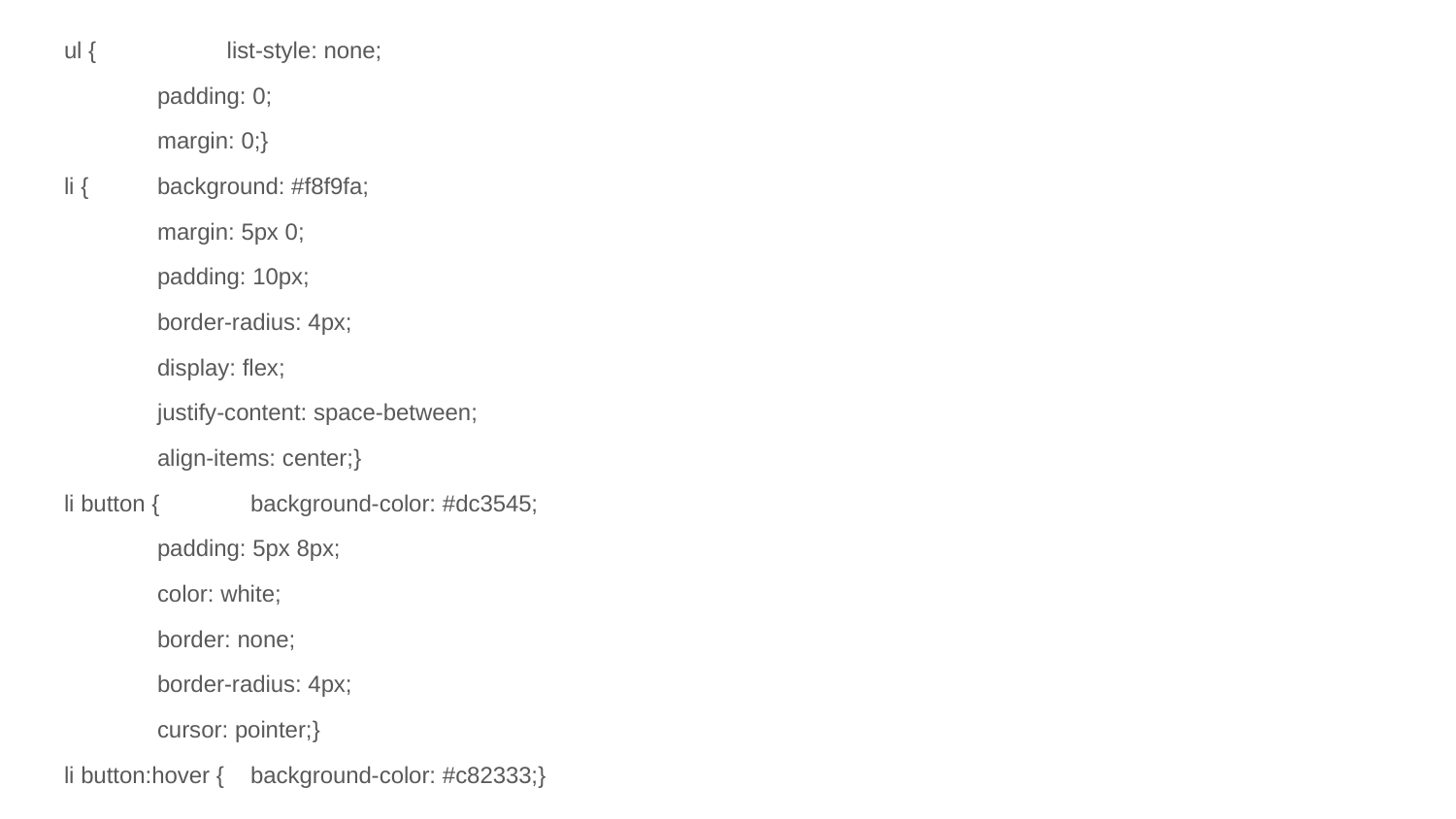

ul {                    list-style: none;
	padding: 0;
	margin: 0;}
li {	background: #f8f9fa;
	margin: 5px 0;
	padding: 10px;
	border-radius: 4px;
	display: flex;
	justify-content: space-between;
	align-items: center;}
li button {	background-color: #dc3545;
	padding: 5px 8px;
	color: white;
	border: none;
	border-radius: 4px;
	cursor: pointer;}
li button:hover {	background-color: #c82333;}